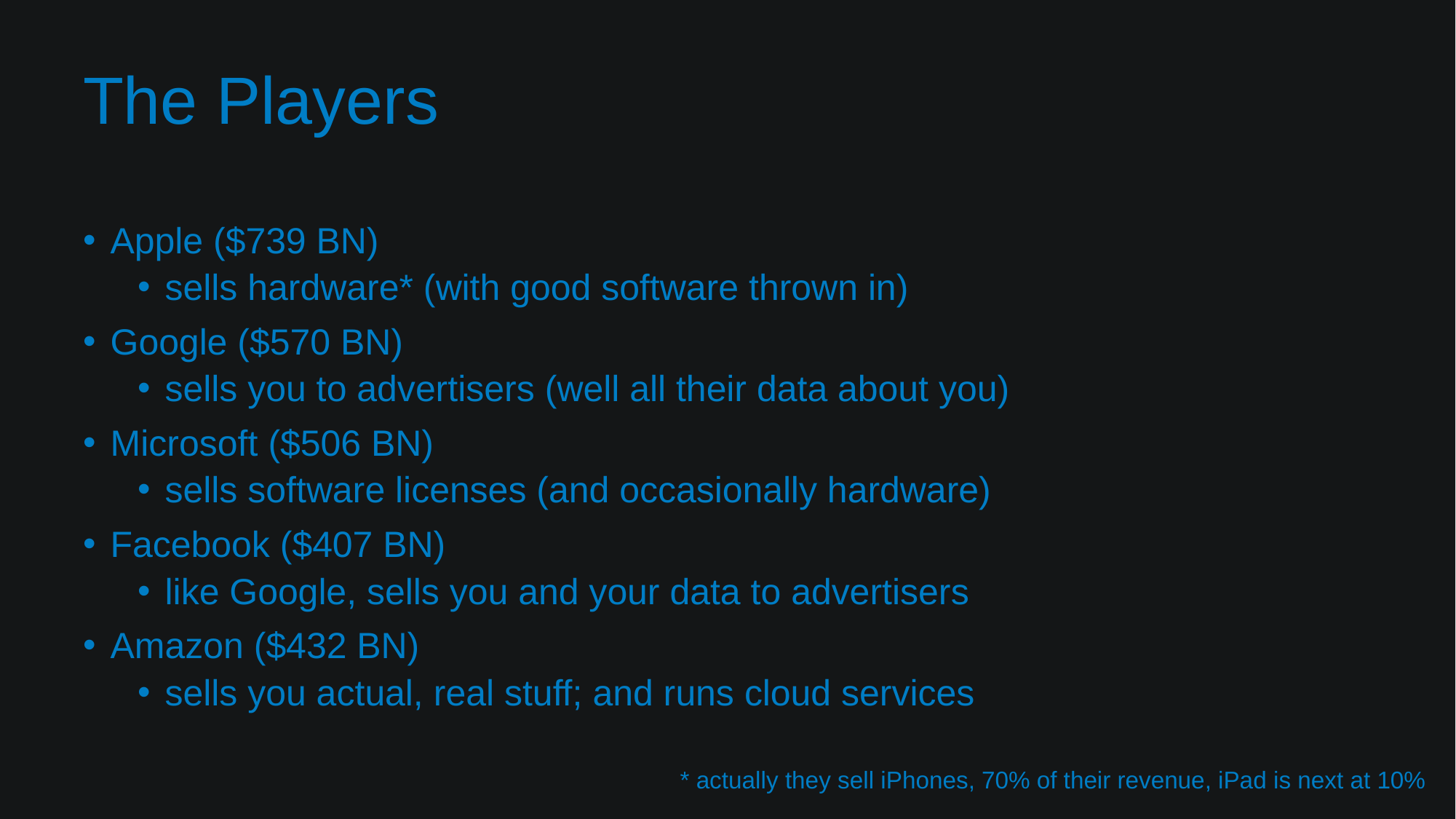

# The Players
Apple ($739 BN)
sells hardware* (with good software thrown in)
Google ($570 BN)
sells you to advertisers (well all their data about you)
Microsoft ($506 BN)
sells software licenses (and occasionally hardware)
Facebook ($407 BN)
like Google, sells you and your data to advertisers
Amazon ($432 BN)
sells you actual, real stuff; and runs cloud services
* actually they sell iPhones, 70% of their revenue, iPad is next at 10%